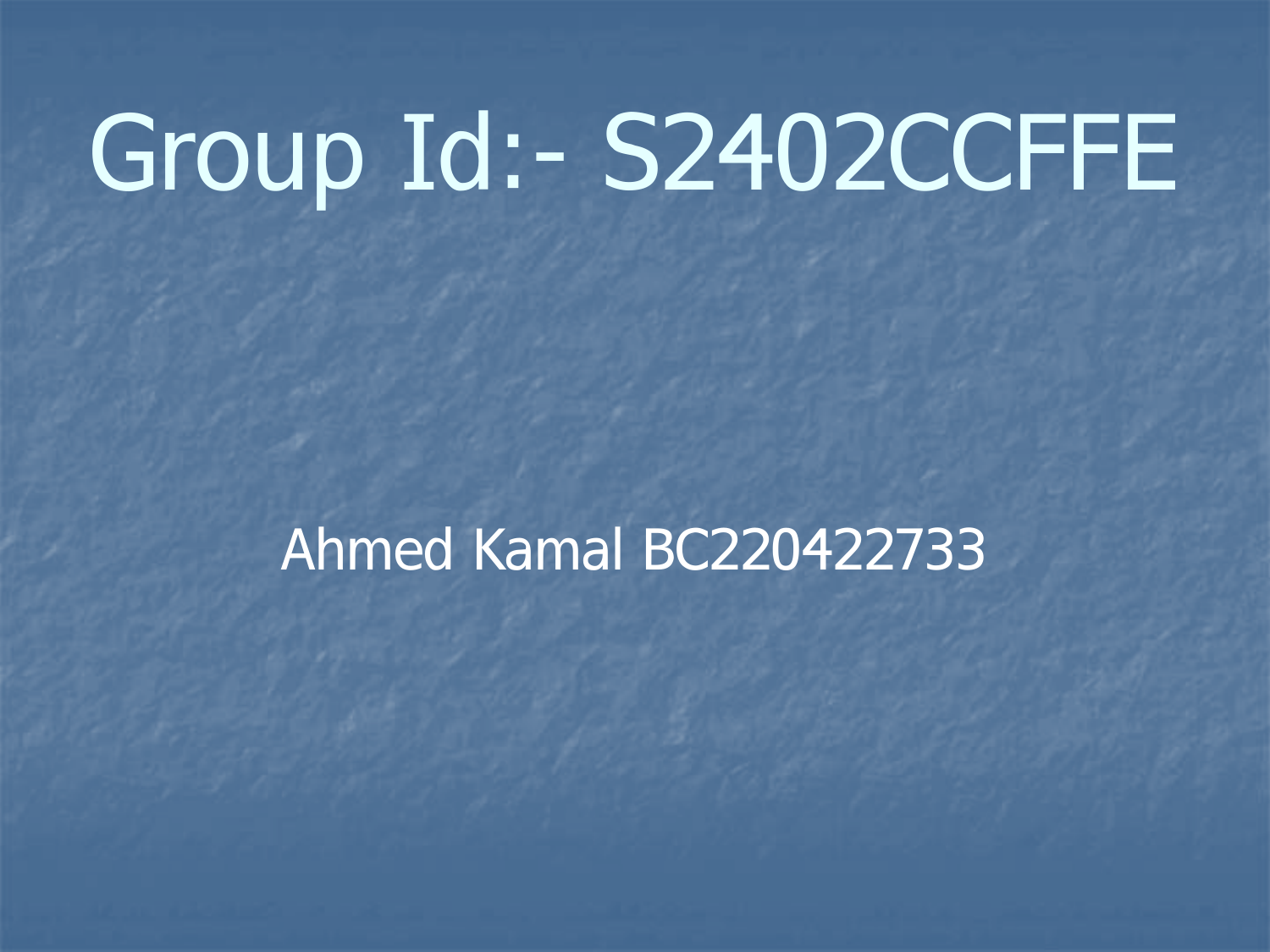

# Group Id:- S2402CCFFE

Ahmed Kamal BC220422733